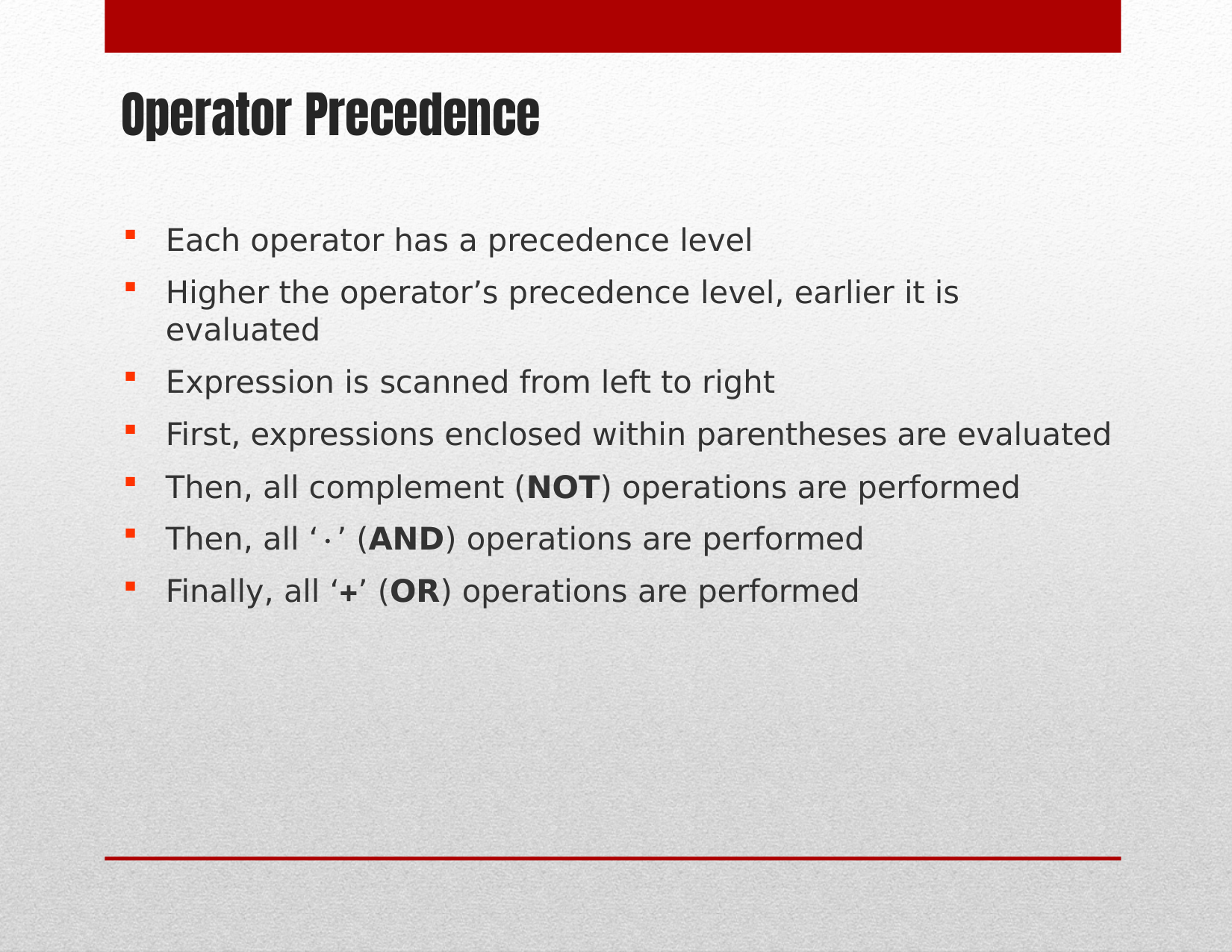

# Operator Precedence
Each operator has a precedence level
Higher the operator’s precedence level, earlier it is evaluated
Expression is scanned from left to right
First, expressions enclosed within parentheses are evaluated
Then, all complement (NOT) operations are performed
Then, all ‘⋅’ (AND) operations are performed
Finally, all ‘+’ (OR) operations are performed